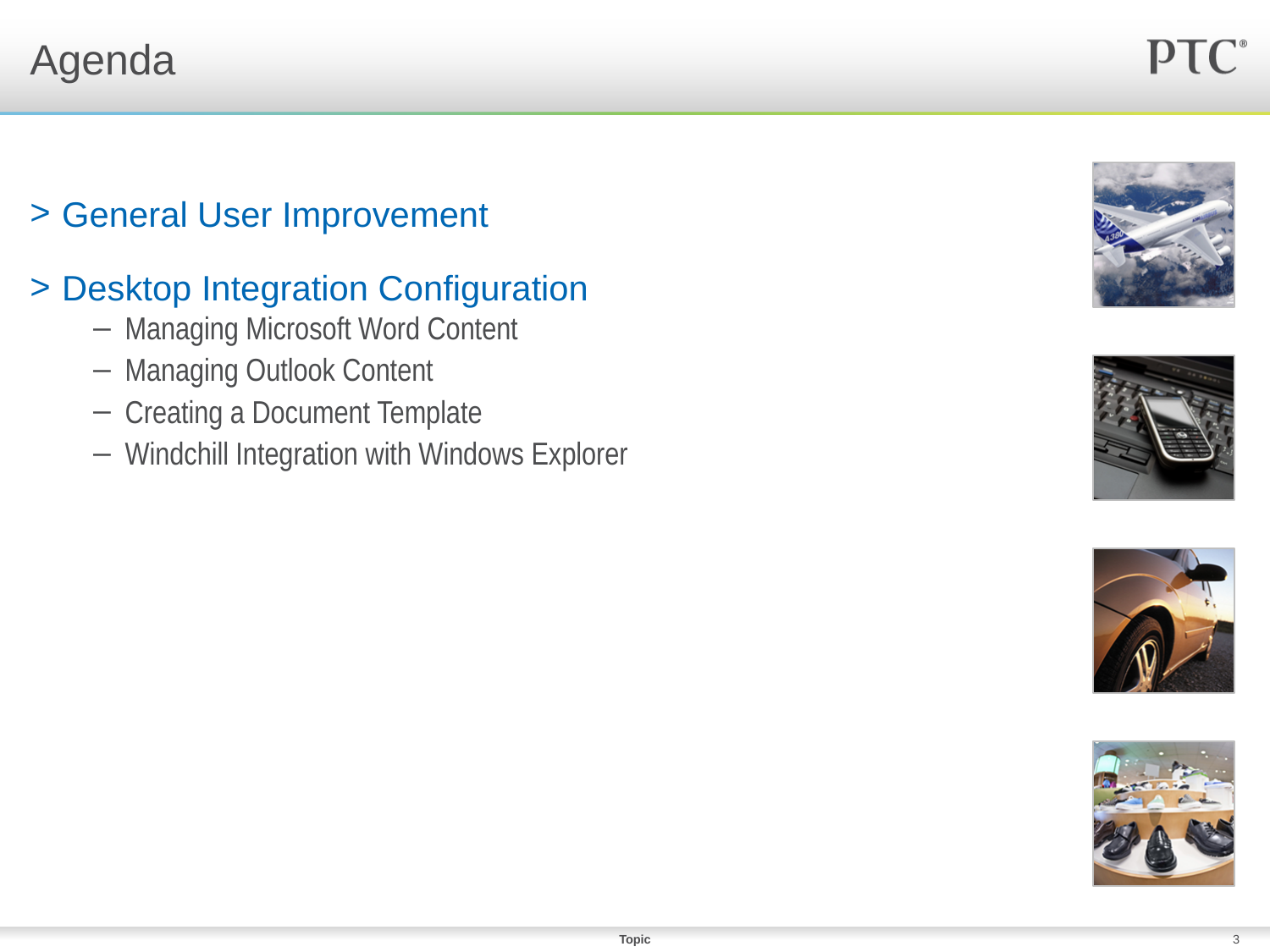

# Agenda

General User Improvement
Desktop Integration Configuration
Managing Microsoft Word Content
Managing Outlook Content
Creating a Document Template
Windchill Integration with Windows Explorer
Topic